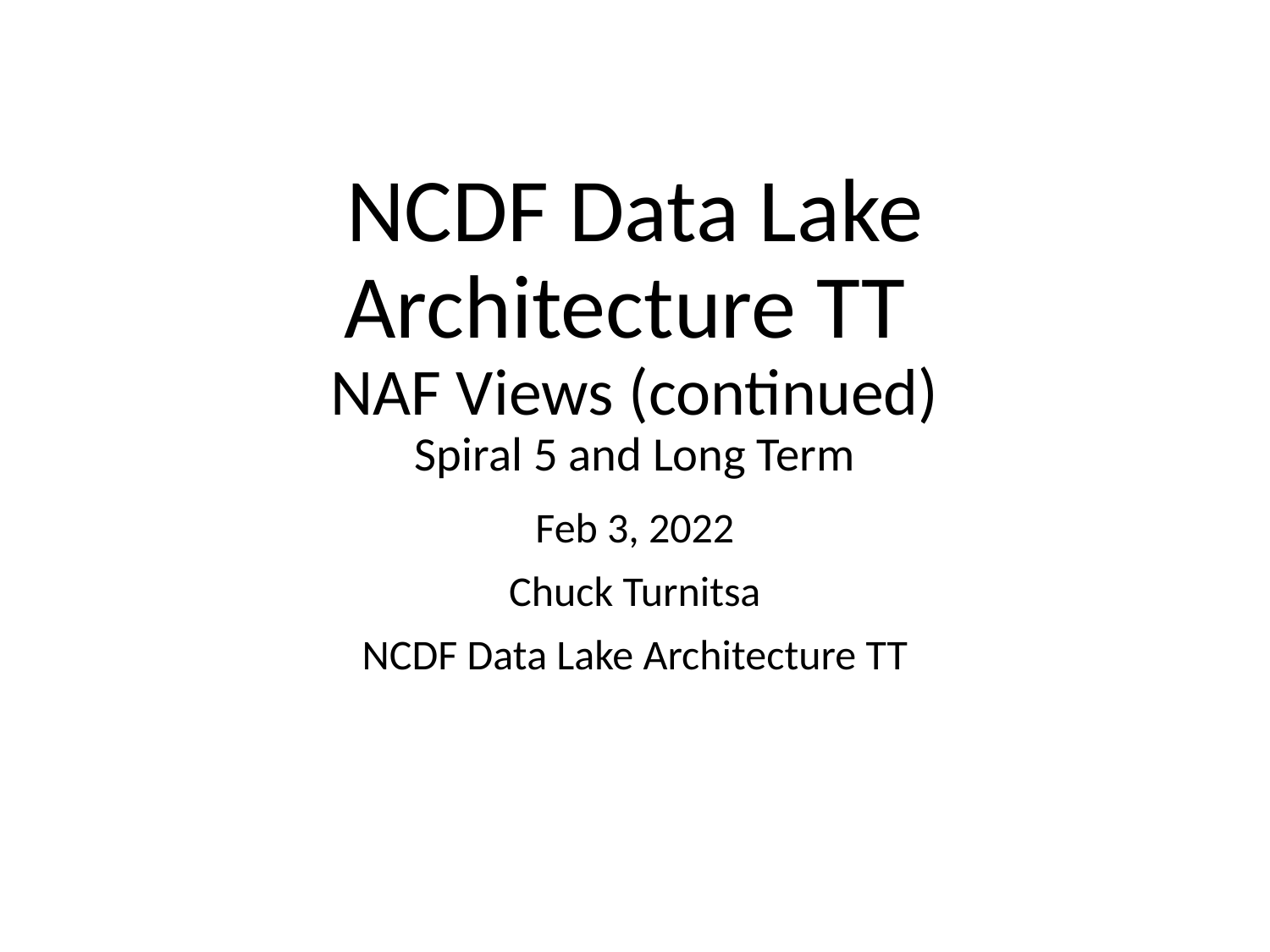

# NCDF Data Lake Architecture TT NAF Views (continued) Spiral 5 and Long Term
Feb 3, 2022
Chuck Turnitsa
NCDF Data Lake Architecture TT